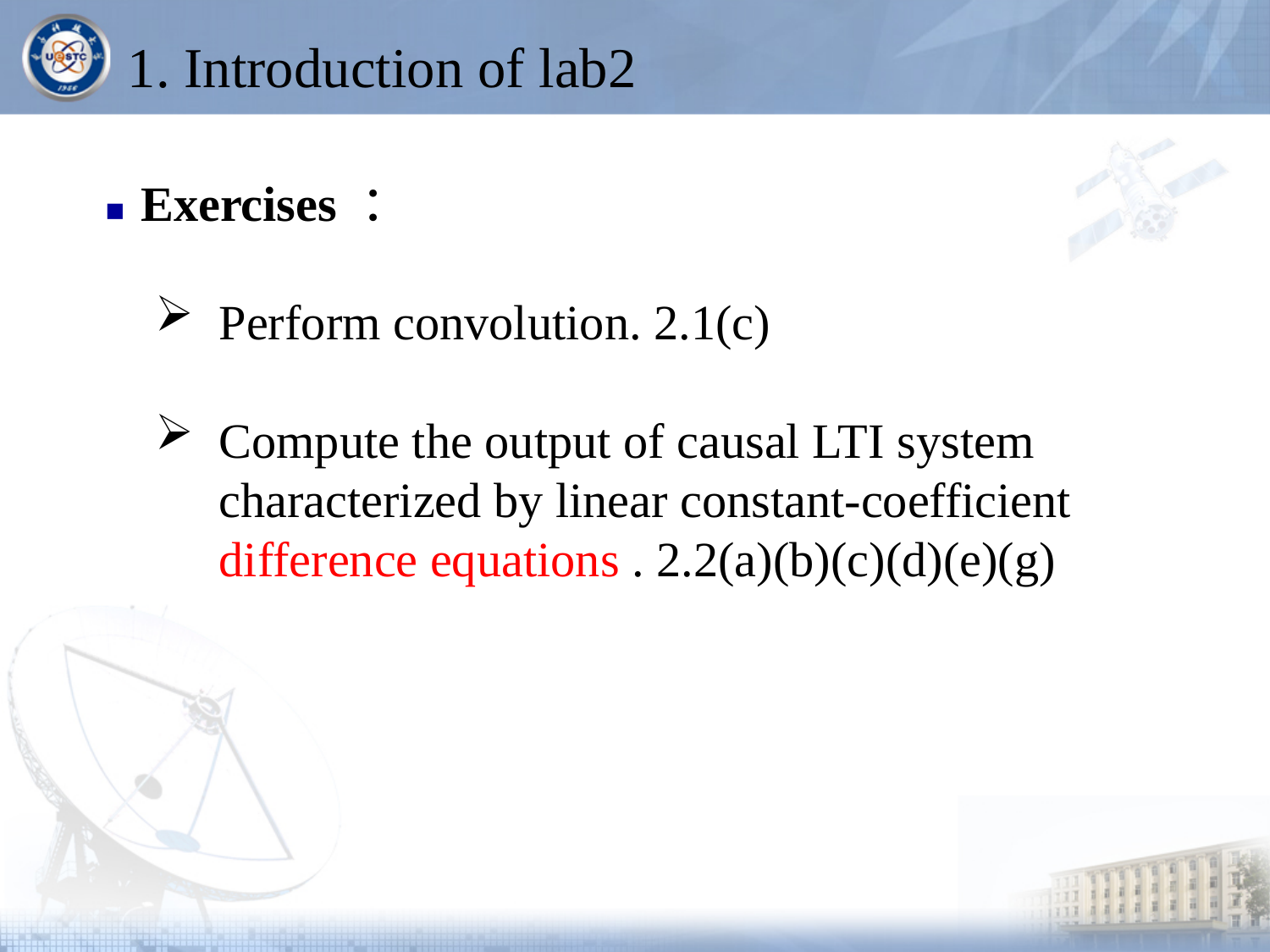

# 1. Introduction of lab2
■  Exercises ：

Perform convolution. 2.1(c)

Compute the output of causal LTI system characterized by linear constant-coefficient difference equations . 2.2(a)(b)(c)(d)(e)(g)